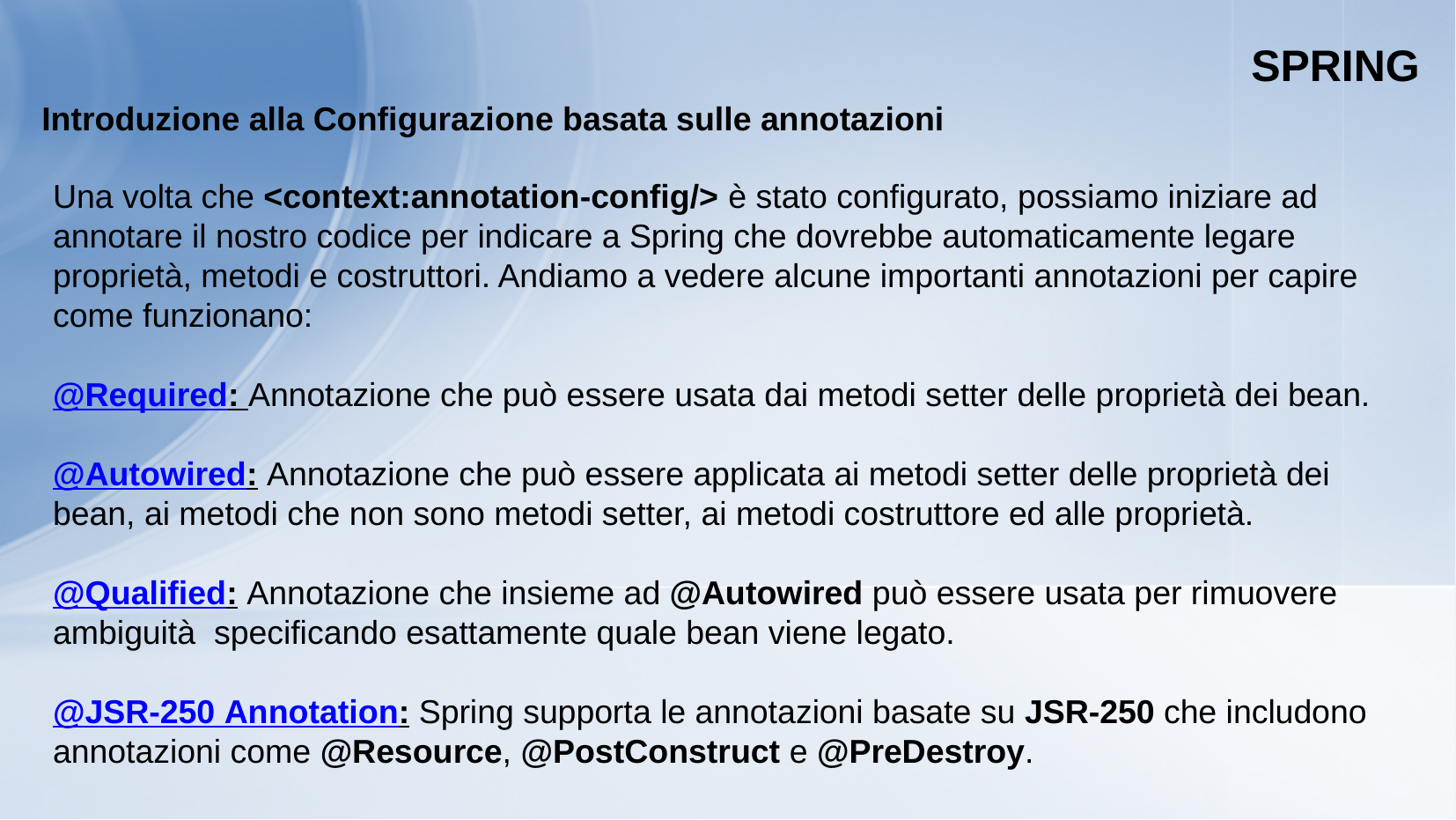

SPRING
Introduzione alla Configurazione basata sulle annotazioni

Una volta che <context:annotation-config/> è stato configurato, possiamo iniziare ad annotare il nostro codice per indicare a Spring che dovrebbe automaticamente legare proprietà, metodi e costruttori. Andiamo a vedere alcune importanti annotazioni per capire come funzionano:

@Required: Annotazione che può essere usata dai metodi setter delle proprietà dei bean.

@Autowired: Annotazione che può essere applicata ai metodi setter delle proprietà dei bean, ai metodi che non sono metodi setter, ai metodi costruttore ed alle proprietà.

@Qualified: Annotazione che insieme ad @Autowired può essere usata per rimuovere ambiguità  specificando esattamente quale bean viene legato.

@JSR-250 Annotation: Spring supporta le annotazioni basate su JSR-250 che includono annotazioni come @Resource, @PostConstruct e @PreDestroy.